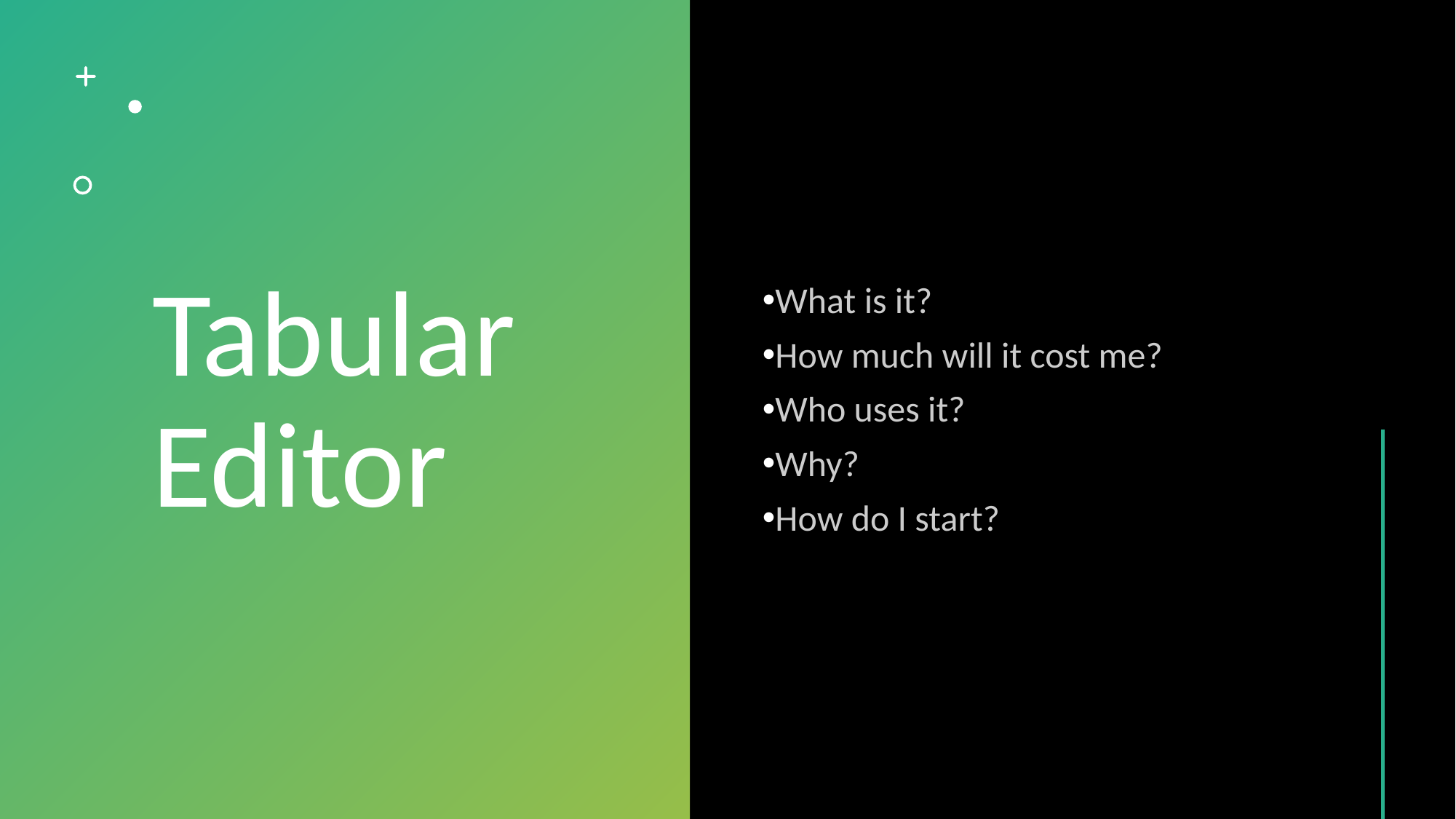

# Tabular Editor
What is it?
How much will it cost me?
Who uses it?
Why?
How do I start?